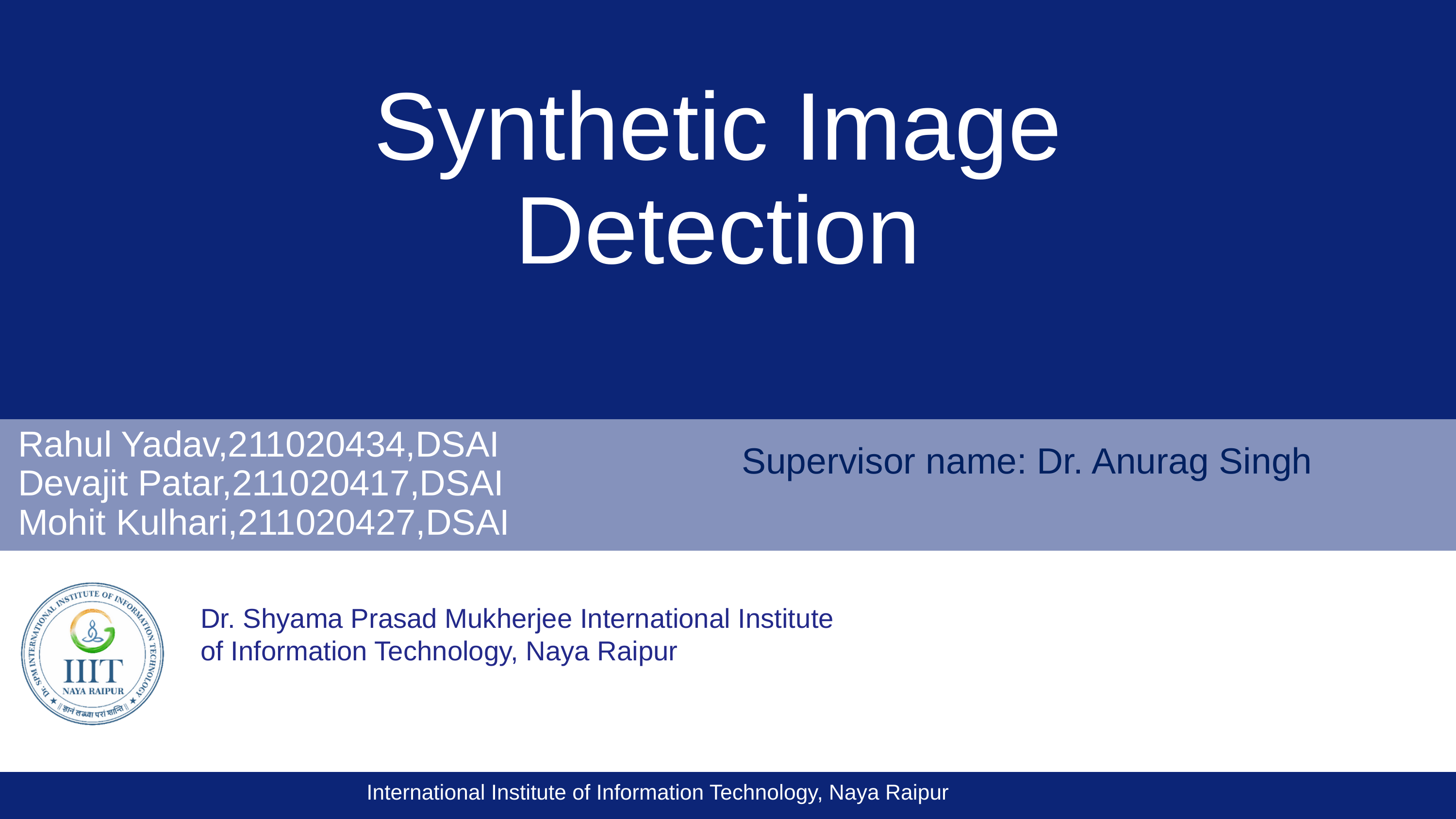

..

Synthetic Image Detection

Rahul Yadav,211020434,DSAI
Devajit Patar,211020417,DSAI
Mohit Kulhari,211020427,DSAI
Supervisor name: Dr. Anurag Singh
Date:

Dr. Shyama Prasad Mukherjee International Institute of Information Technology, Naya Raipur

International Institute of Information Technology, Naya Raipur